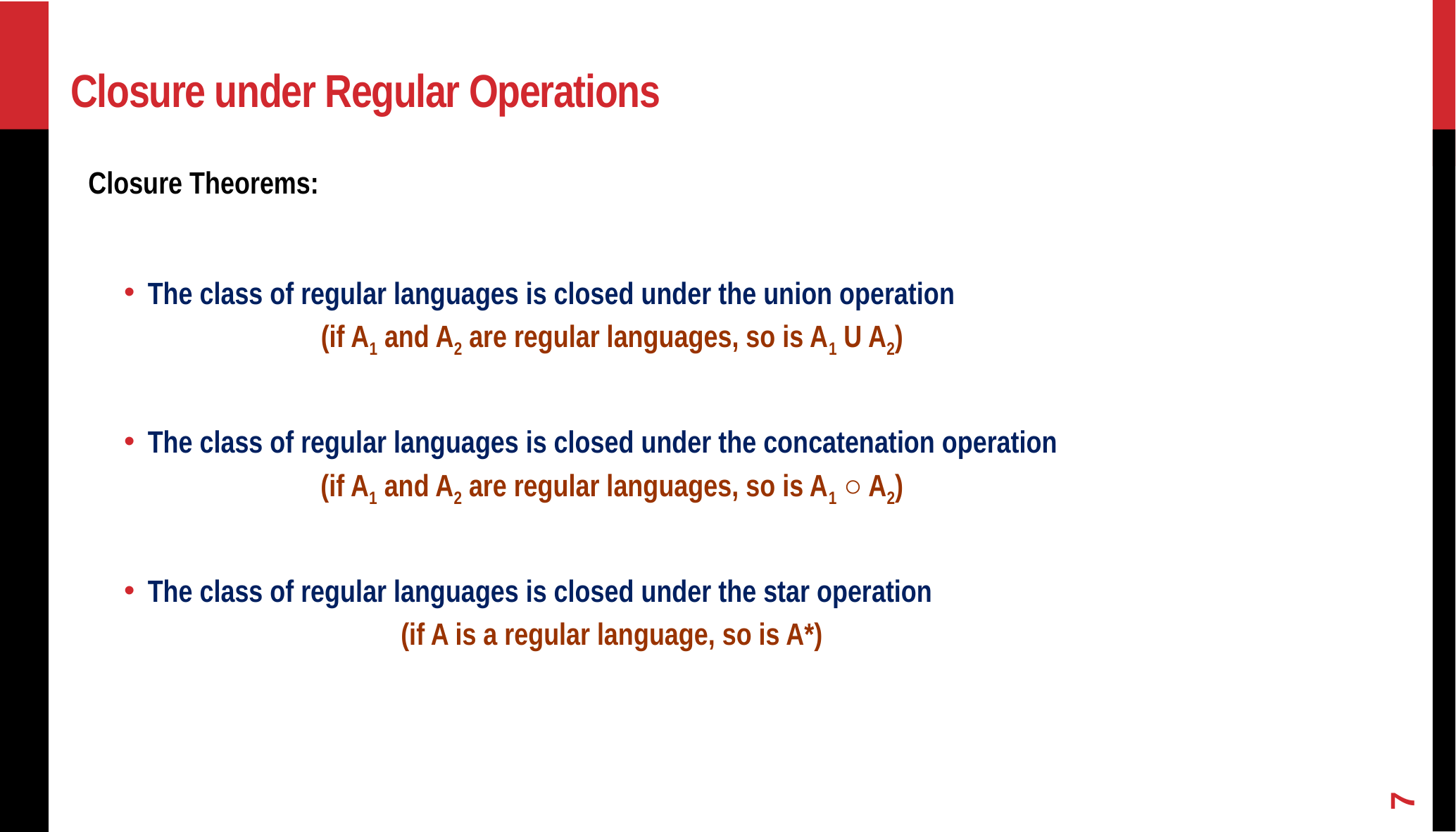

# Closure under Regular Operations

Closure Theorems:

The class of regular languages is closed under the union operation
(if A1 and A2 are regular languages, so is A1 U A2)

The class of regular languages is closed under the concatenation operation
(if A1 and A2 are regular languages, so is A1 ○ A2)

The class of regular languages is closed under the star operation
(if A is a regular language, so is A*)
7